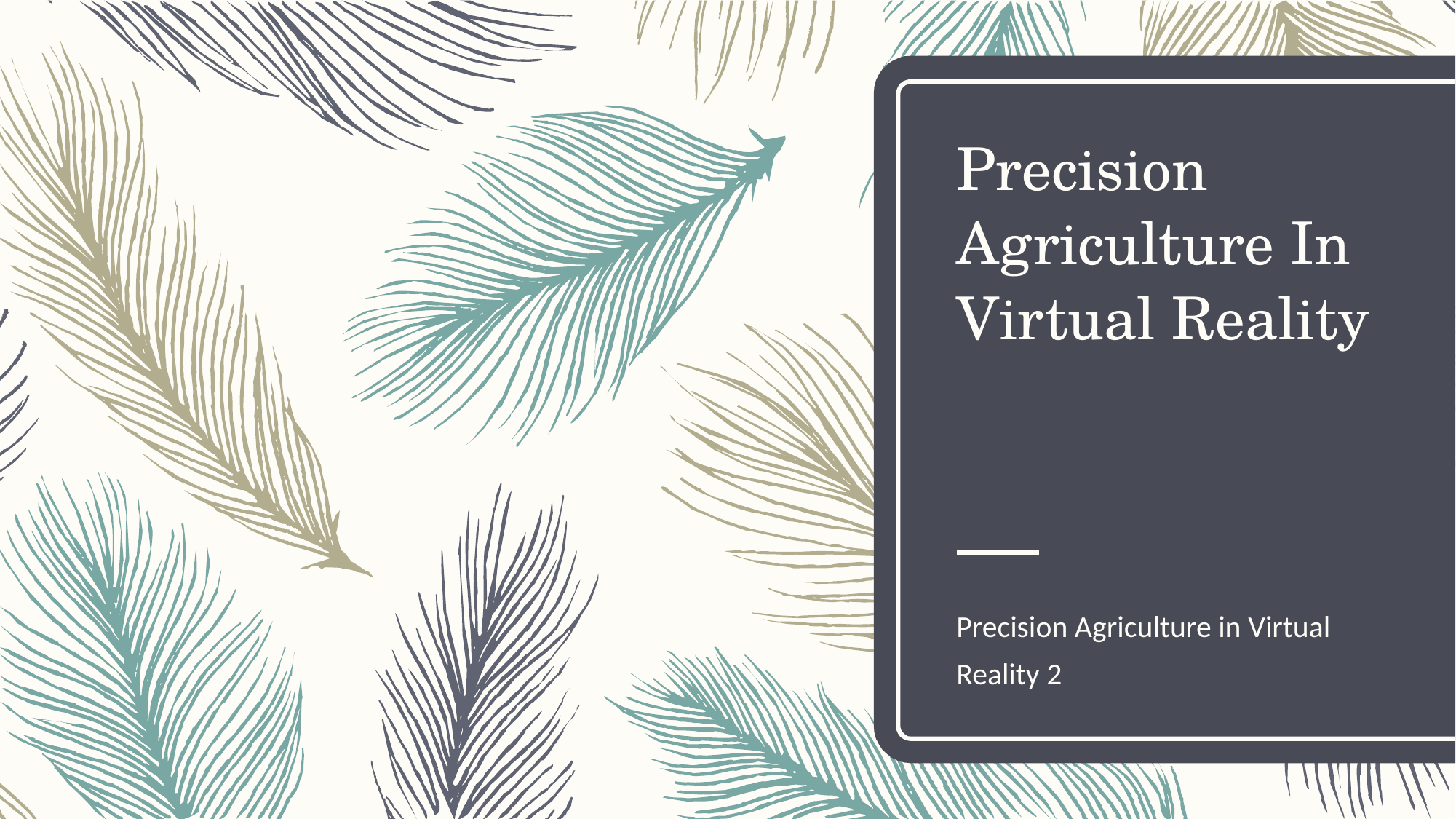

# Precision Agriculture In Virtual Reality
Precision Agriculture in Virtual Reality 2